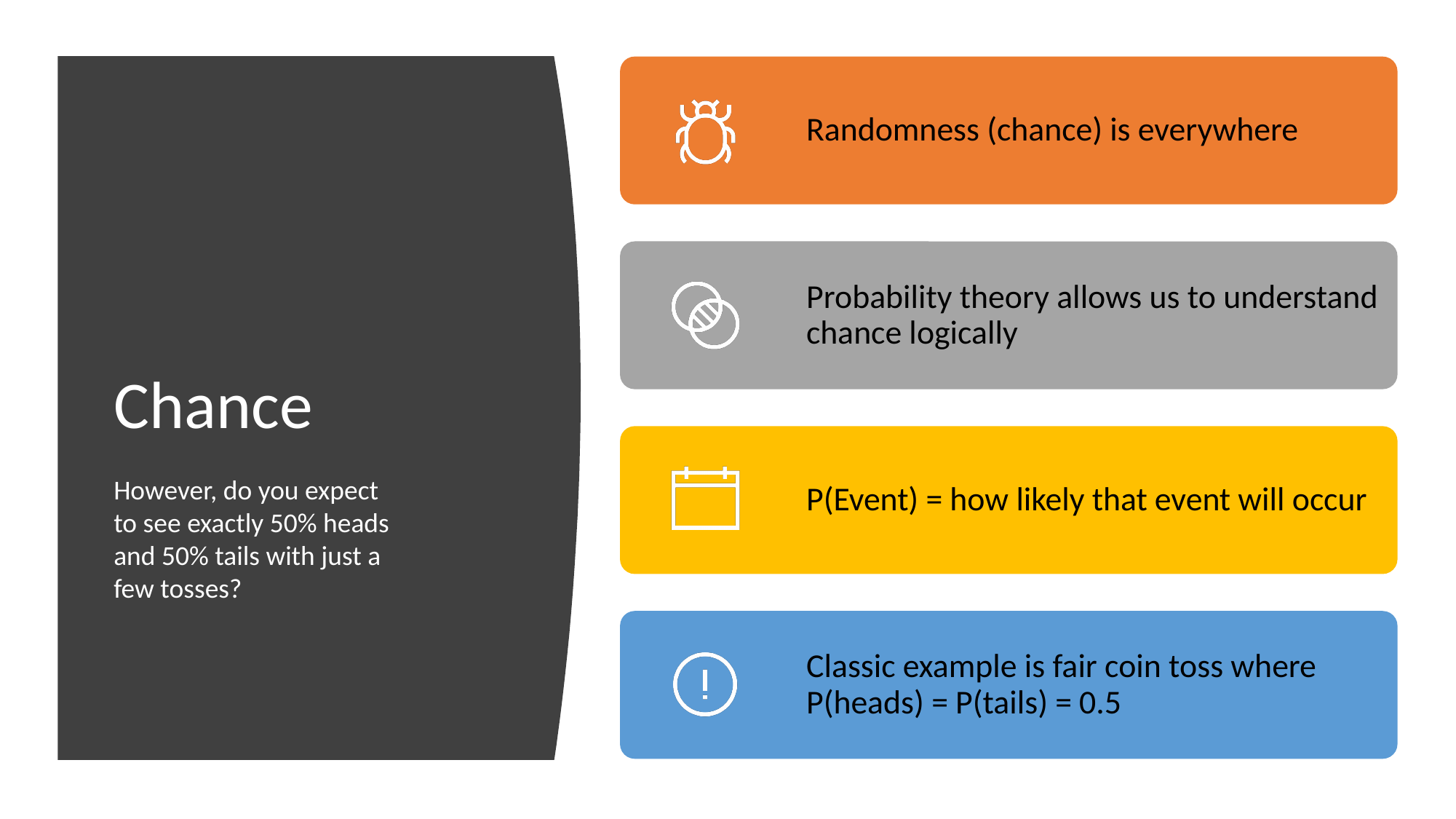

Randomness (chance) is everywhere
Probability theory allows us to understand chance logically
P(Event) = how likely that event will occur
Classic example is fair coin toss where P(heads) = P(tails) = 0.5

# Chance
However, do you expect to see exactly 50% heads and 50% tails with just a few tosses?